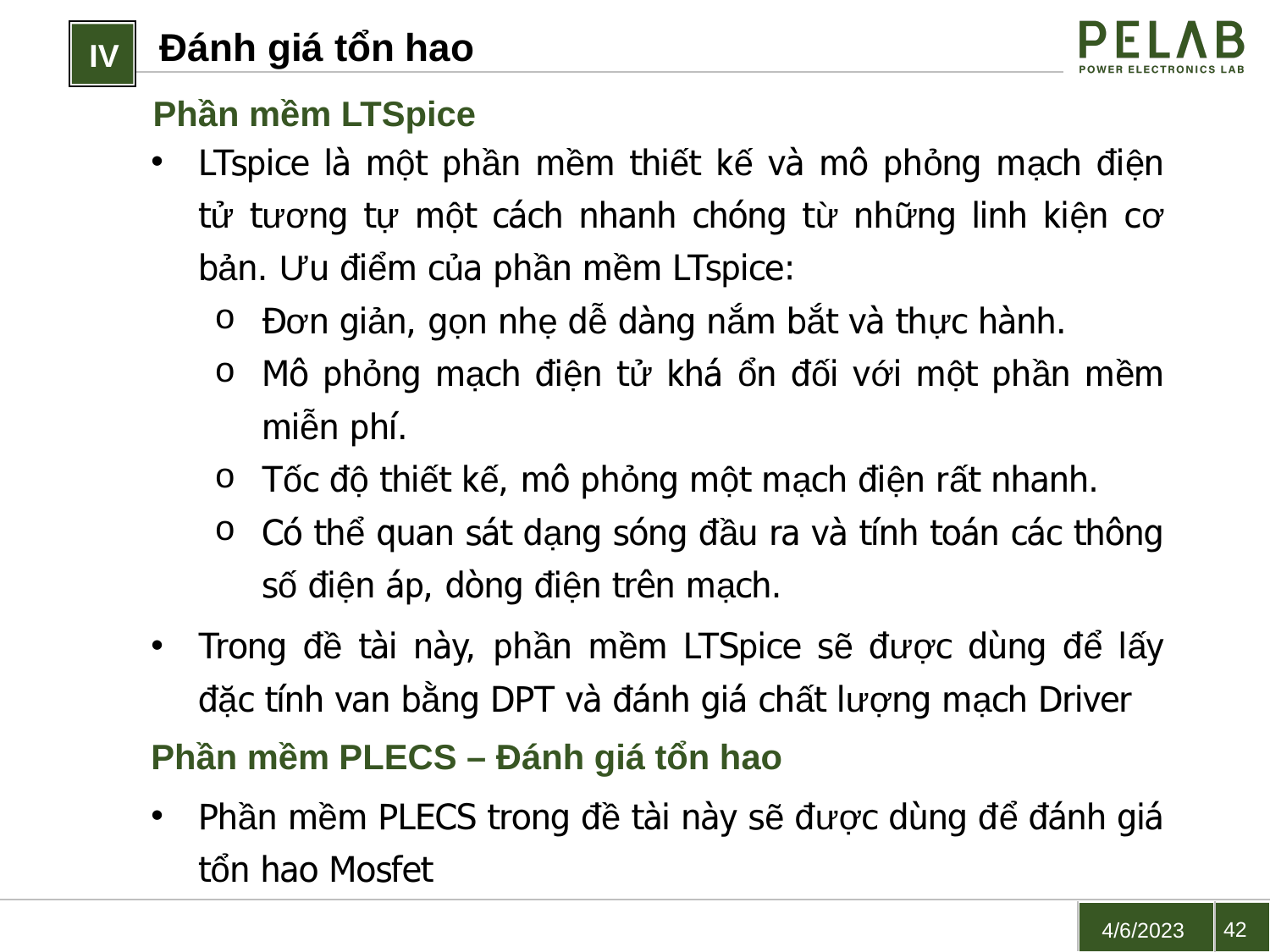

Đánh giá tổn hao
IV
Phần mềm LTSpice
LTspice là một phần mềm thiết kế và mô phỏng mạch điện tử tương tự một cách nhanh chóng từ những linh kiện cơ bản. Ưu điểm của phần mềm LTspice:
Đơn giản, gọn nhẹ dễ dàng nắm bắt và thực hành.
Mô phỏng mạch điện tử khá ổn đối với một phần mềm miễn phí.
Tốc độ thiết kế, mô phỏng một mạch điện rất nhanh.
Có thể quan sát dạng sóng đầu ra và tính toán các thông số điện áp, dòng điện trên mạch.
Trong đề tài này, phần mềm LTSpice sẽ được dùng để lấy đặc tính van bằng DPT và đánh giá chất lượng mạch Driver
Phần mềm PLECS – Đánh giá tổn hao
Phần mềm PLECS trong đề tài này sẽ được dùng để đánh giá tổn hao Mosfet
42
4/6/2023